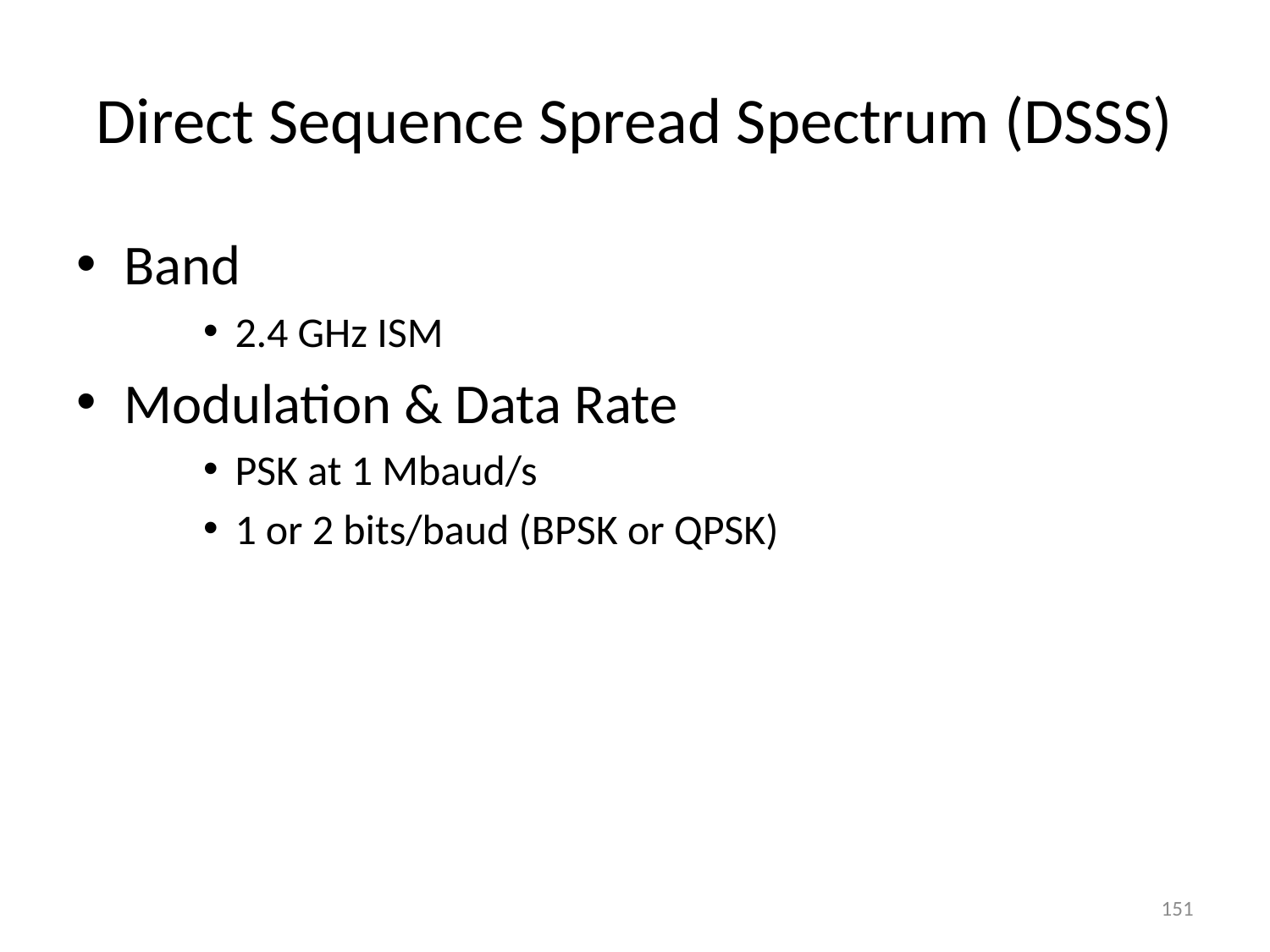

# Direct Sequence Spread Spectrum (DSSS)
Band
2.4 GHz ISM
Modulation & Data Rate
PSK at 1 Mbaud/s
1 or 2 bits/baud (BPSK or QPSK)
151